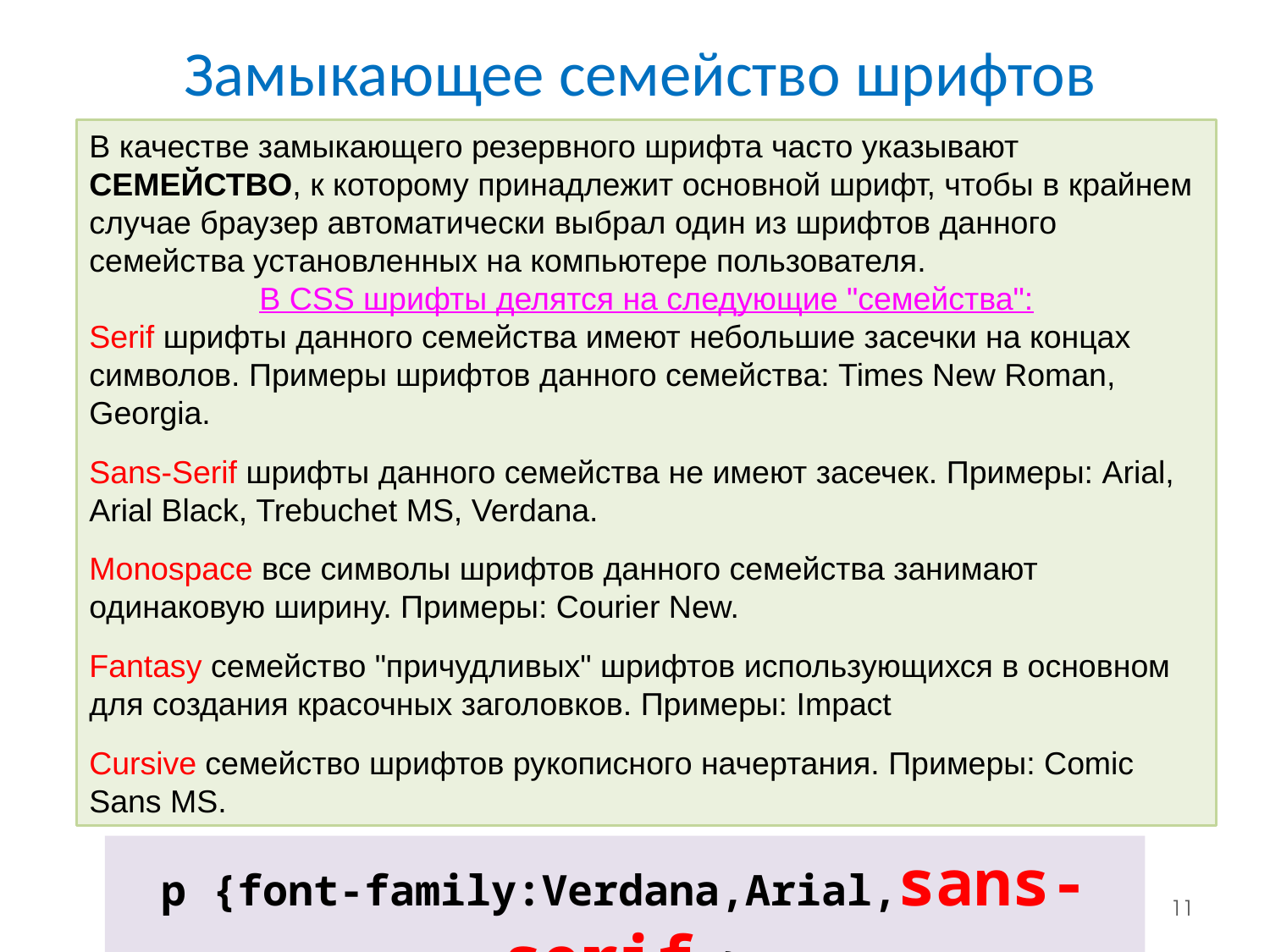

Замыкающее семейство шрифтов
В качестве замыкающего резервного шрифта часто указывают СЕМЕЙСТВО, к которому принадлежит основной шрифт, чтобы в крайнем случае браузер автоматически выбрал один из шрифтов данного семейства установленных на компьютере пользователя.
В CSS шрифты делятся на следующие "семейства":
Serif шрифты данного семейства имеют небольшие засечки на концах символов. Примеры шрифтов данного семейства: Times New Roman, Georgia.
Sans-Serif шрифты данного семейства не имеют засечек. Примеры: Arial, Arial Black, Trebuchet MS, Verdana.
Monospace все символы шрифтов данного семейства занимают одинаковую ширину. Примеры: Courier New.
Fantasy семейство "причудливых" шрифтов использующихся в основном для создания красочных заголовков. Примеры: Impact
Cursive семейство шрифтов рукописного начертания. Примеры: Comic Sans MS.
p {font-family:Verdana,Arial,sans-serif;}
11